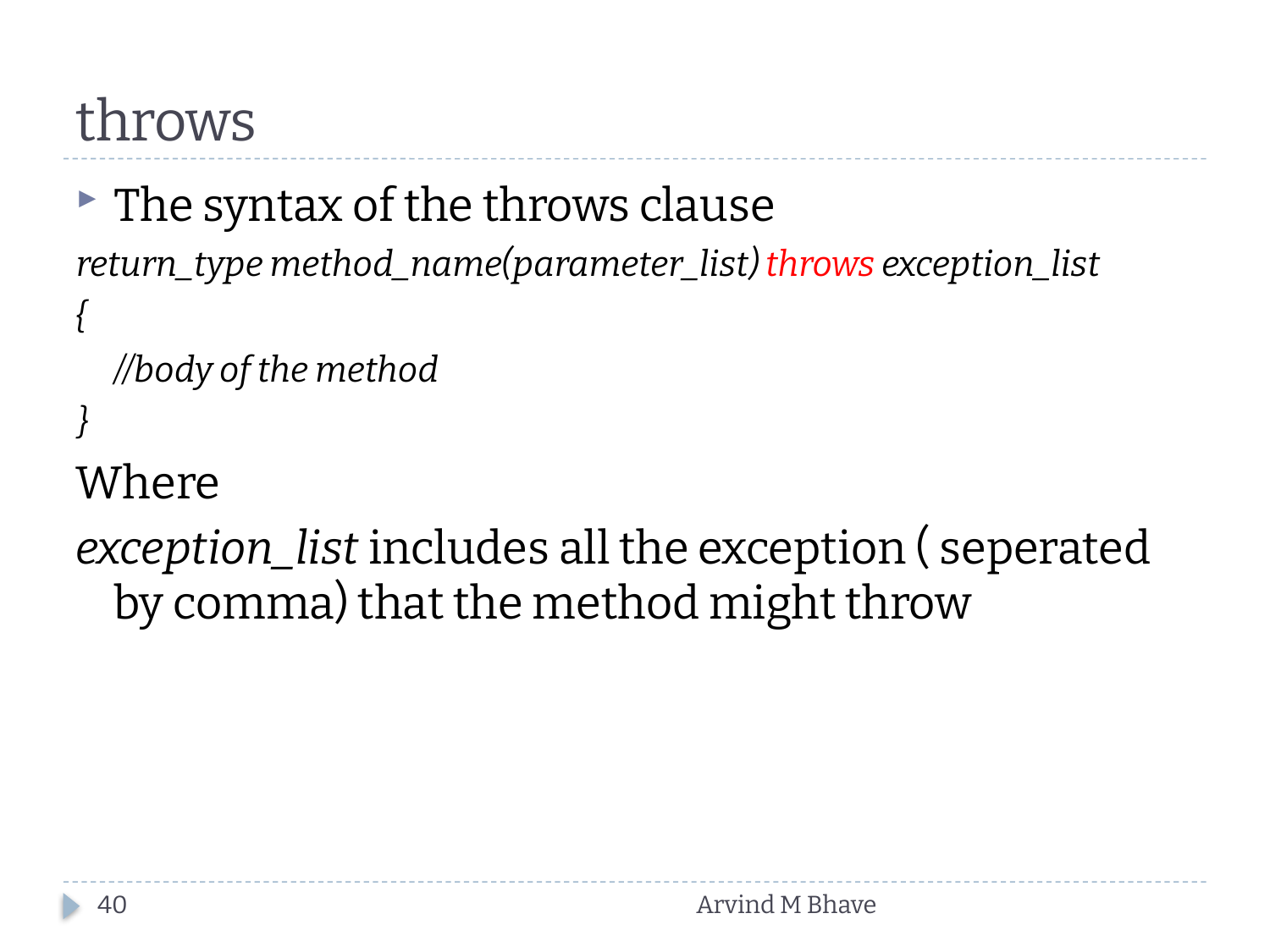

# throws
The syntax of the throws clause
return_type method_name(parameter_list) throws exception_list
{
	//body of the method
}
Where
exception_list includes all the exception ( seperated by comma) that the method might throw

40
Arvind M Bhave